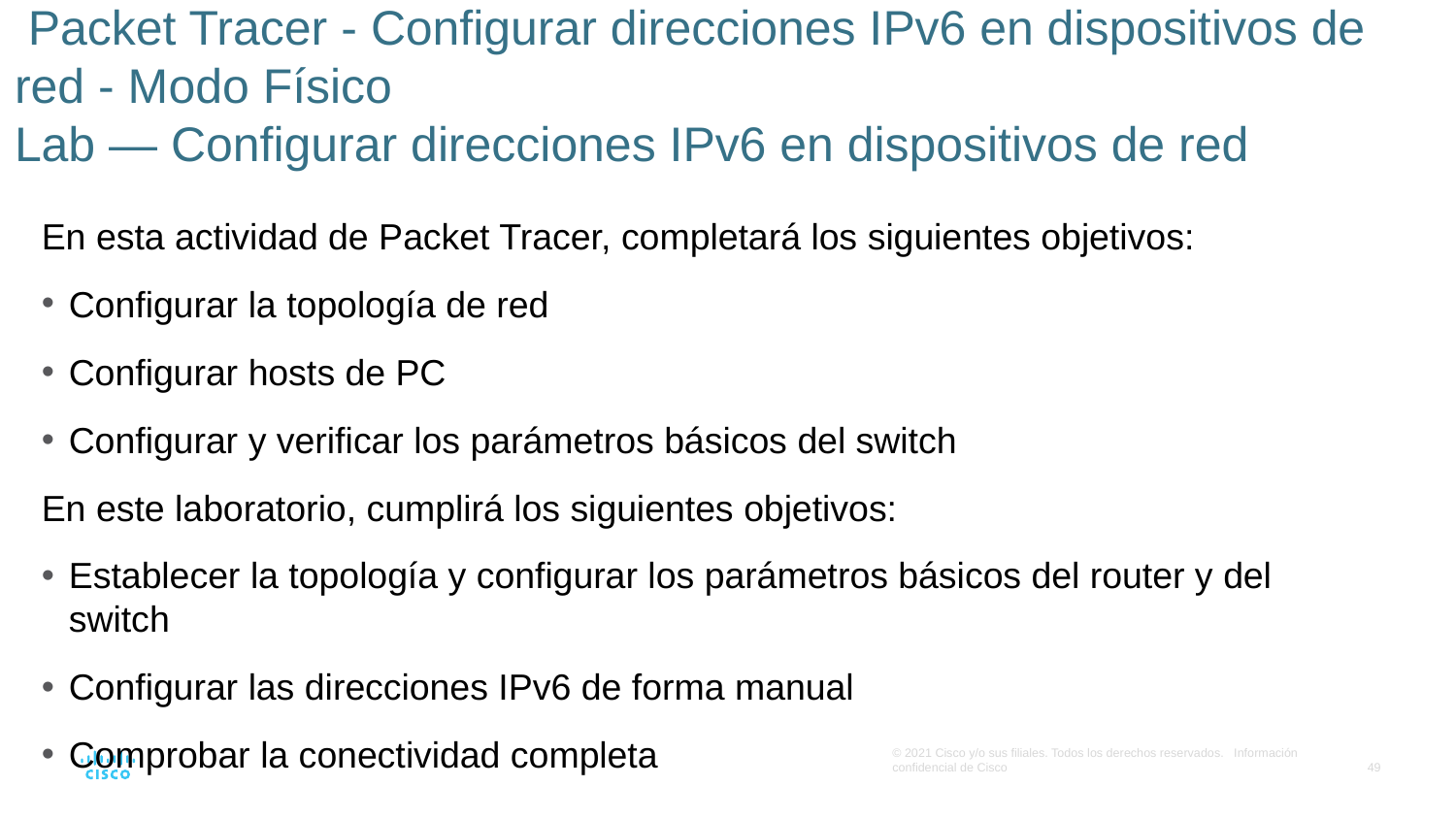

# Práctica de Módulo y Quiz Packet Tracer - Configurar direcciones IPv6 en dispositivos de red - Modo Físico Lab — Configurar direcciones IPv6 en dispositivos de red
En esta actividad de Packet Tracer, completará los siguientes objetivos:
Configurar la topología de red
Configurar hosts de PC
Configurar y verificar los parámetros básicos del switch
En este laboratorio, cumplirá los siguientes objetivos:
Establecer la topología y configurar los parámetros básicos del router y del switch
Configurar las direcciones IPv6 de forma manual
Comprobar la conectividad completa